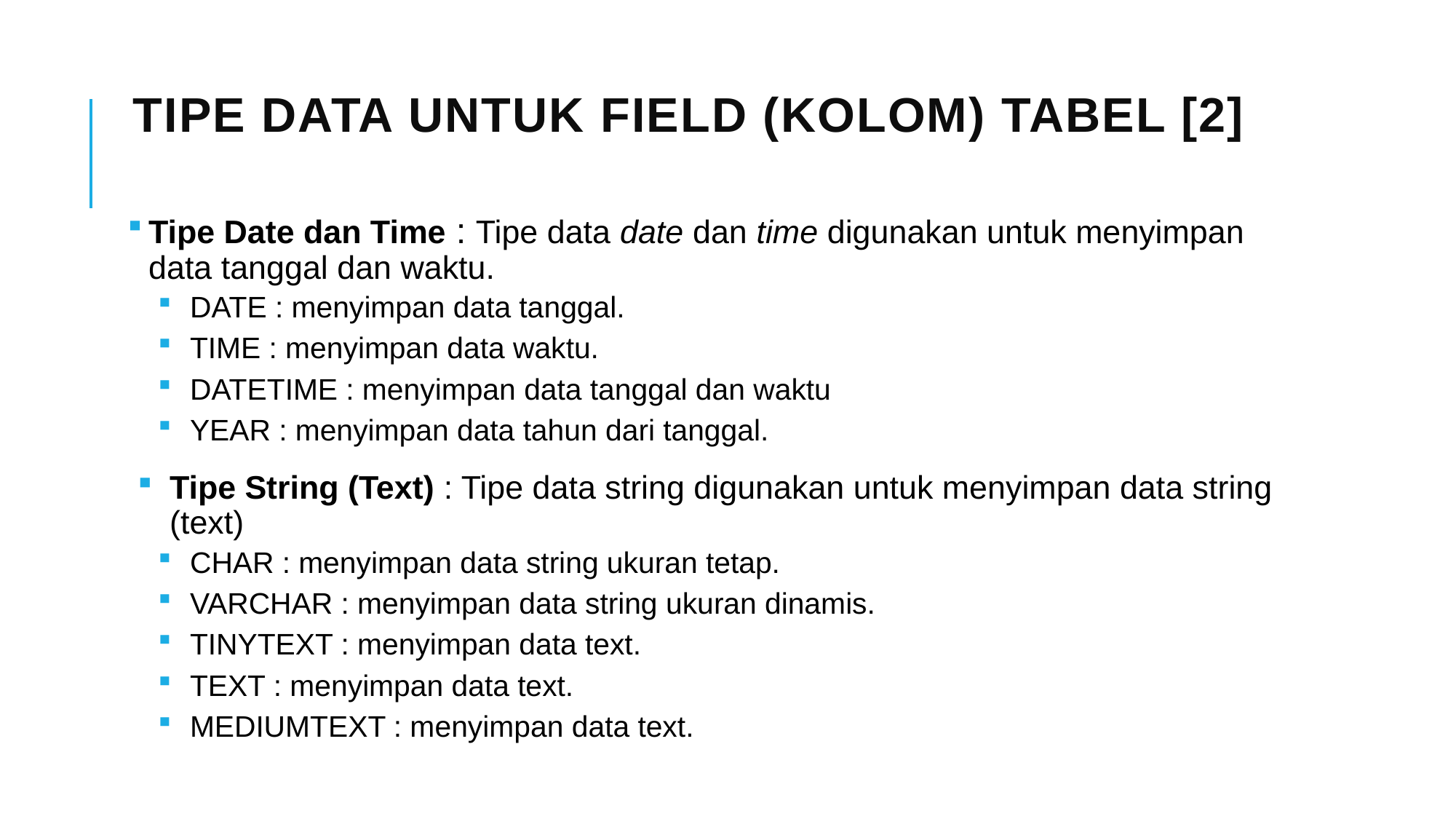

# tipe data untuk field (kolom) tabel [2]
Tipe Date dan Time : Tipe data date dan time digunakan untuk menyimpan data tanggal dan waktu.
DATE : menyimpan data tanggal.
TIME : menyimpan data waktu.
DATETIME : menyimpan data tanggal dan waktu
YEAR : menyimpan data tahun dari tanggal.
Tipe String (Text) : Tipe data string digunakan untuk menyimpan data string (text)
CHAR : menyimpan data string ukuran tetap.
VARCHAR : menyimpan data string ukuran dinamis.
TINYTEXT : menyimpan data text.
TEXT : menyimpan data text.
MEDIUMTEXT : menyimpan data text.